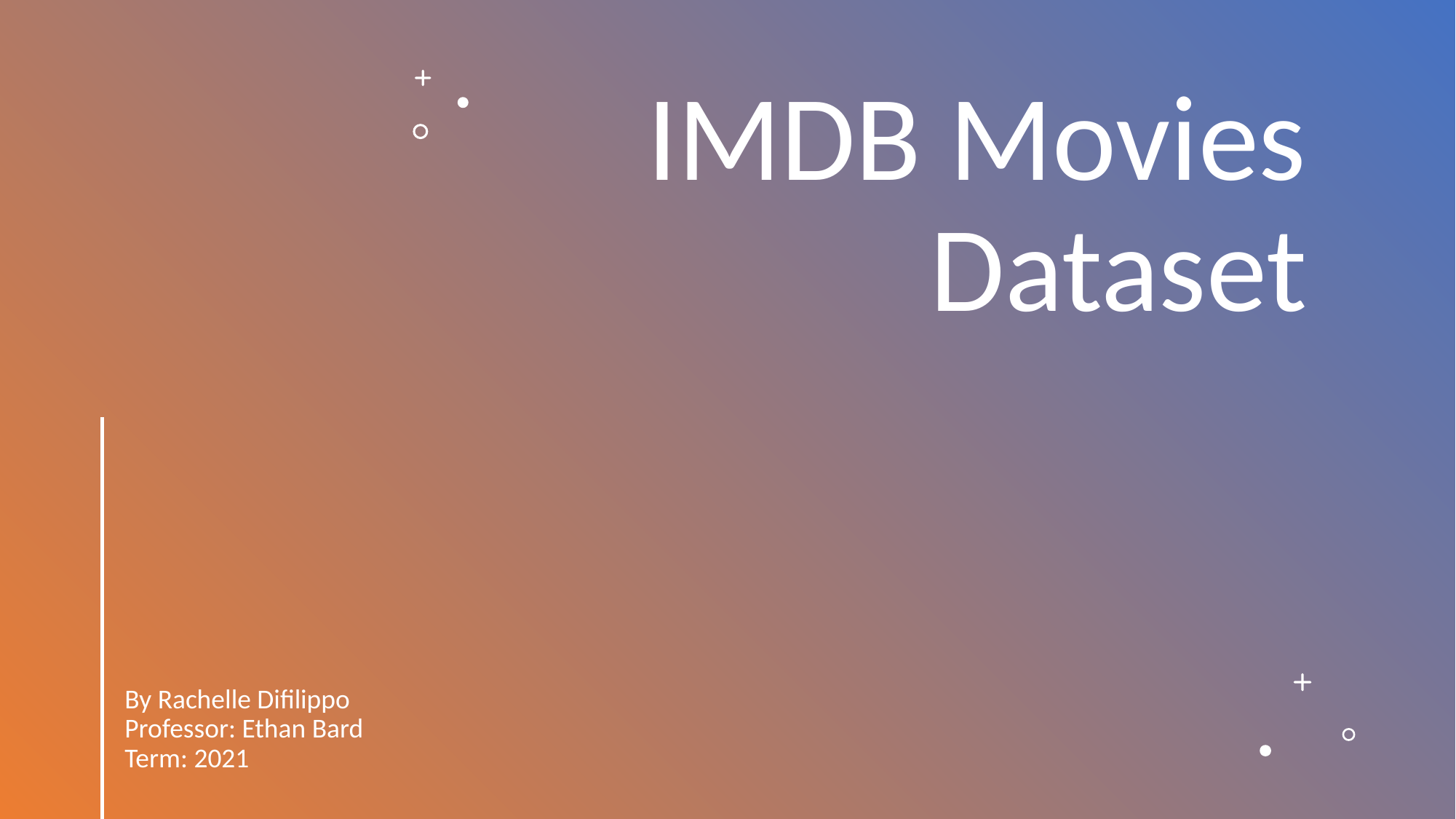

# IMDB Movies Dataset

By Rachelle Difilippo
Professor: Ethan Bard
Term: 2021